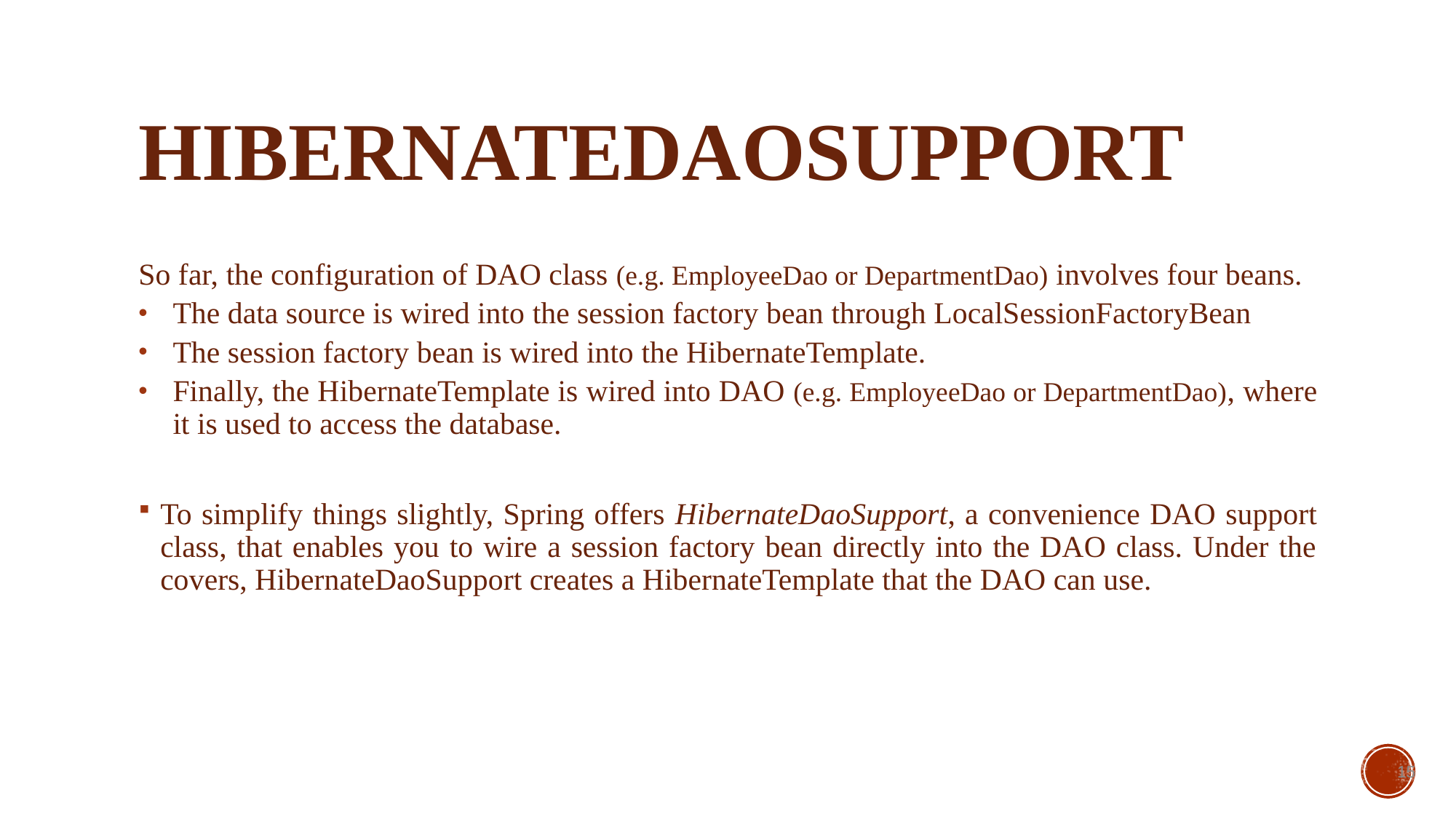

# HibernateDaoSupport
So far, the configuration of DAO class (e.g. EmployeeDao or DepartmentDao) involves four beans.
The data source is wired into the session factory bean through LocalSessionFactoryBean
The session factory bean is wired into the HibernateTemplate.
Finally, the HibernateTemplate is wired into DAO (e.g. EmployeeDao or DepartmentDao), where it is used to access the database.

To simplify things slightly, Spring offers HibernateDaoSupport, a convenience DAO support class, that enables you to wire a session factory bean directly into the DAO class. Under the covers, HibernateDaoSupport creates a HibernateTemplate that the DAO can use.

15